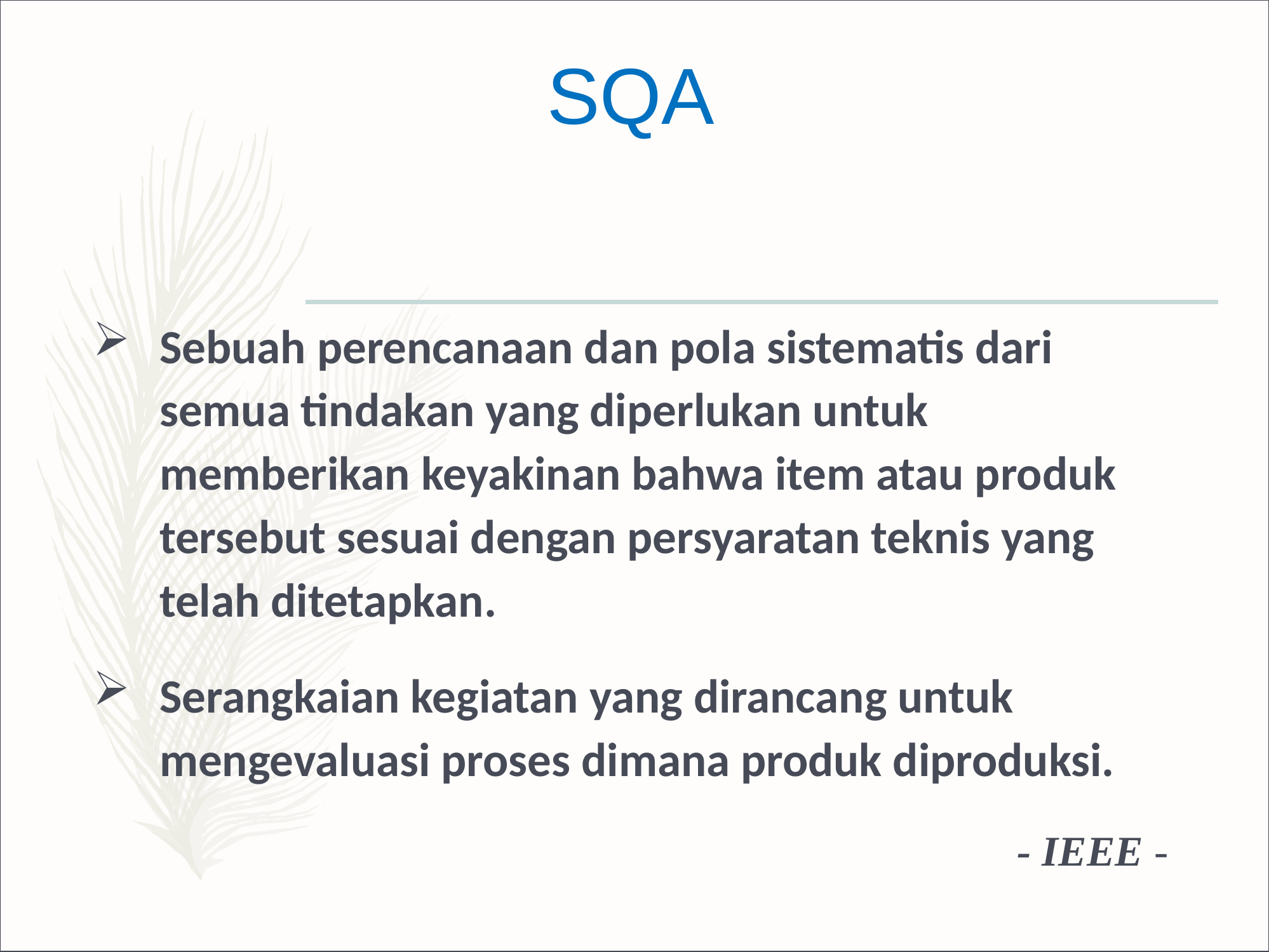

# SQA
Sebuah perencanaan dan pola sistematis dari semua tindakan yang diperlukan untuk memberikan keyakinan bahwa item atau produk tersebut sesuai dengan persyaratan teknis yang telah ditetapkan.
Serangkaian kegiatan yang dirancang untuk mengevaluasi proses dimana produk diproduksi.
- IEEE -